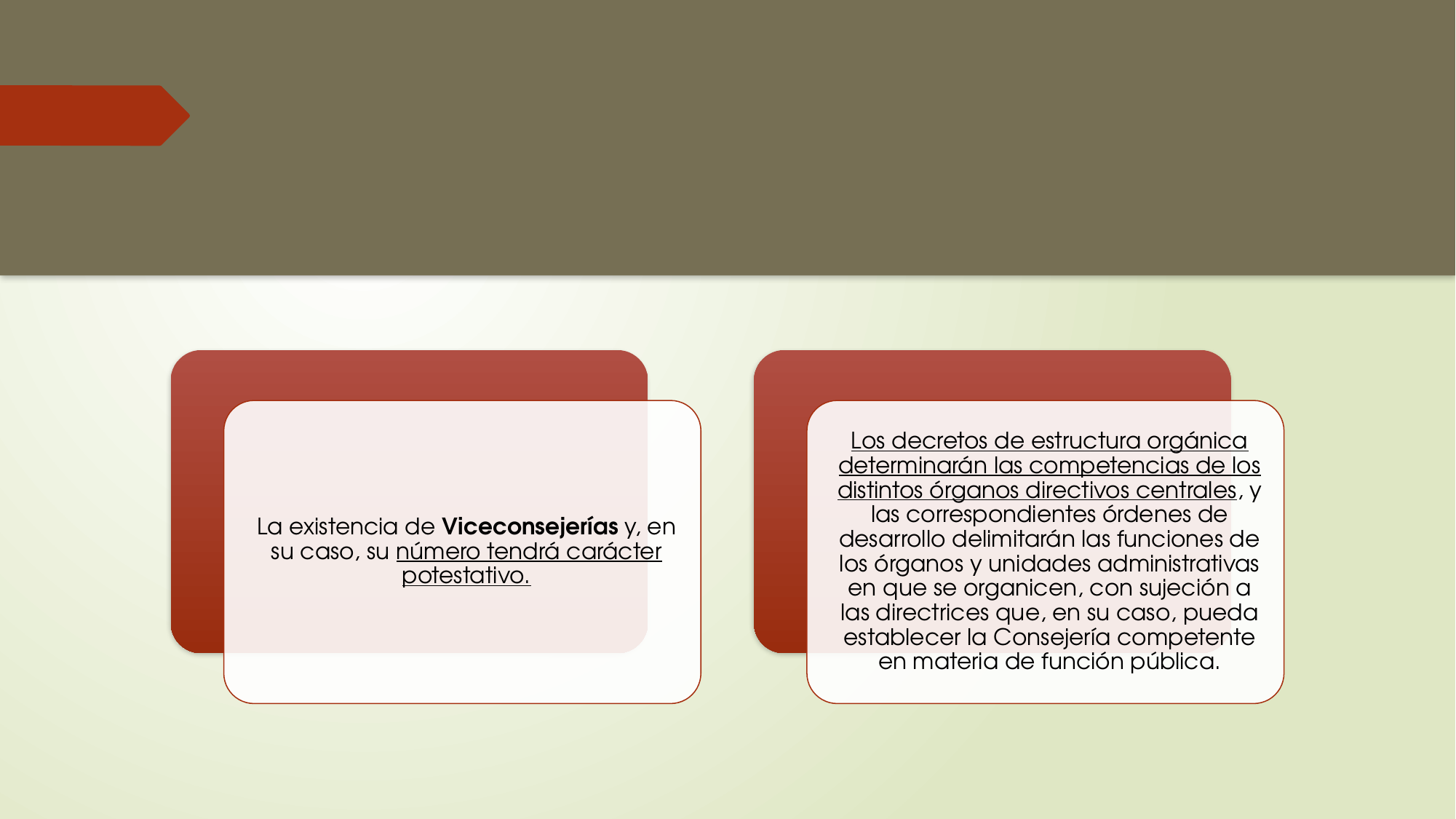

La existencia de Viceconsejerías y, en su caso, su número tendrá carácter potestativo.
Los decretos de estructura orgánica determinarán las competencias de los distintos órganos directivos centrales, y las correspondientes órdenes de desarrollo delimitarán las funciones de los órganos y unidades administrativas en que se organicen, con sujeción a las directrices que, en su caso, pueda establecer la Consejería competente en materia de función pública.